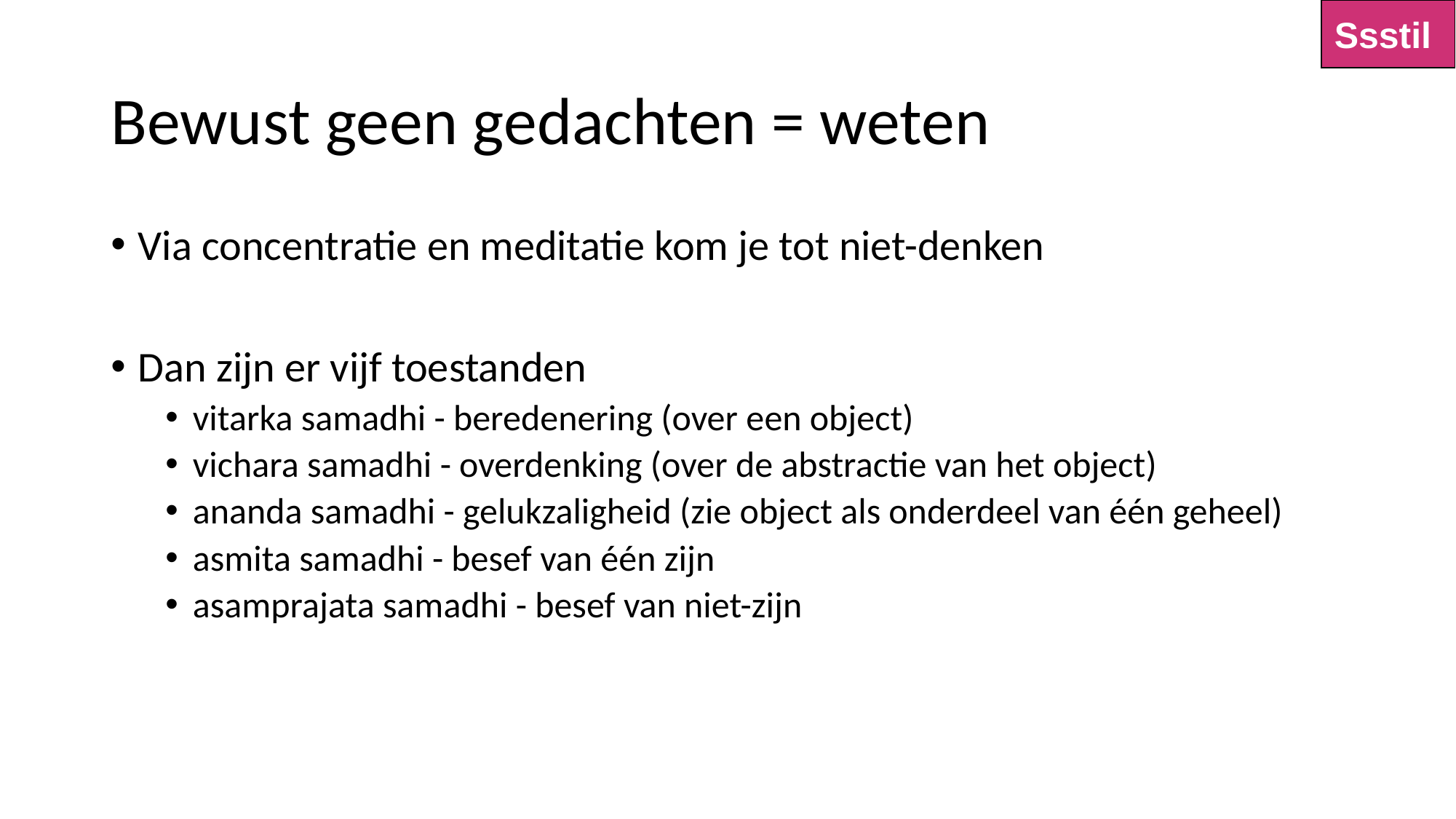

Ssstil
# Bewust geen gedachten = weten
Via concentratie en meditatie kom je tot niet-denken

Dan zijn er vijf toestanden
vitarka samadhi - beredenering (over een object)
vichara samadhi - overdenking (over de abstractie van het object)
ananda samadhi - gelukzaligheid (zie object als onderdeel van één geheel)
asmita samadhi - besef van één zijn
asamprajata samadhi - besef van niet-zijn